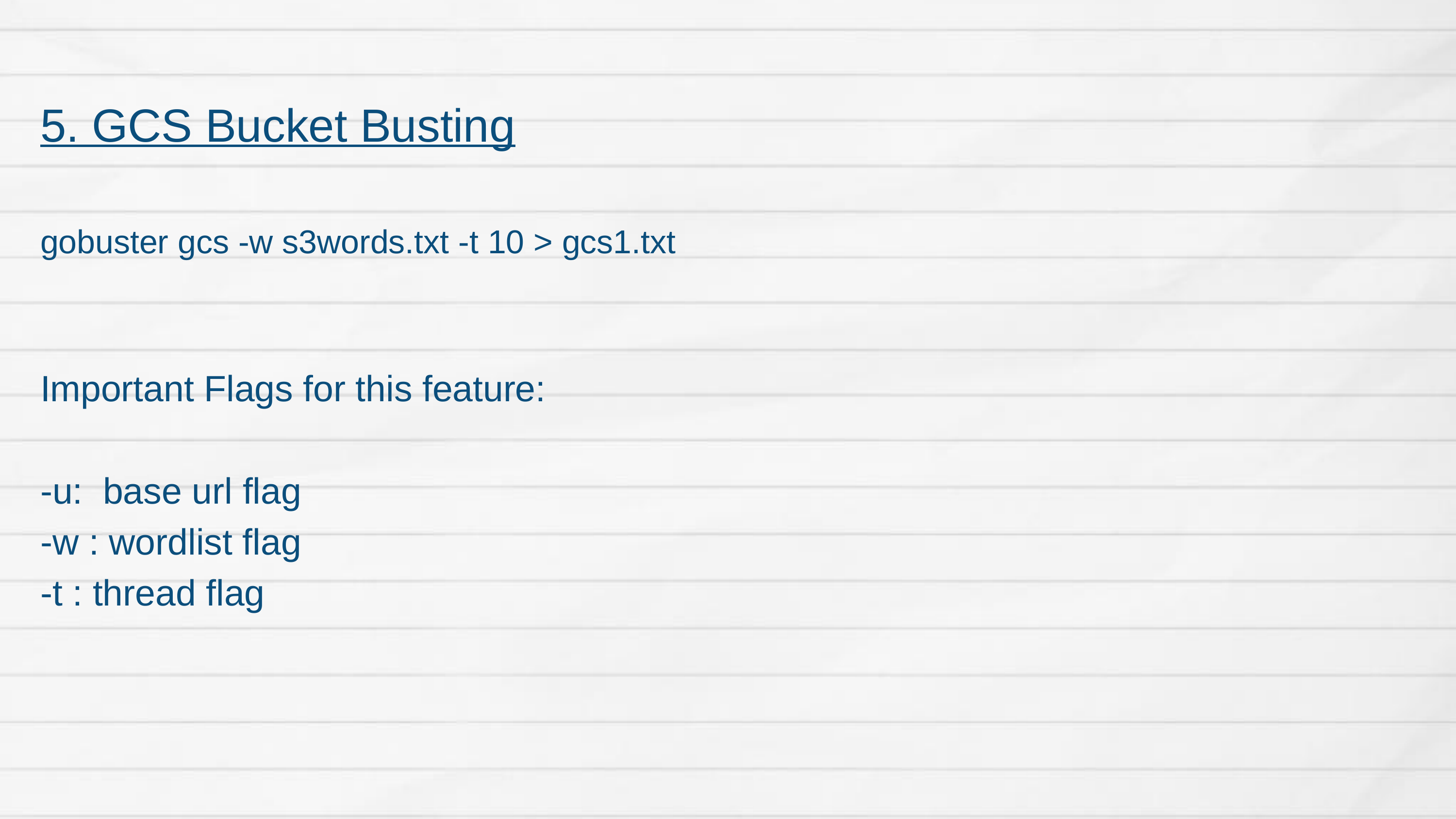

5. GCS Bucket Busting
gobuster gcs -w s3words.txt -t 10 > gcs1.txt

Important Flags for this feature:

-u:  base url flag
-w : wordlist flag
-t : thread flag